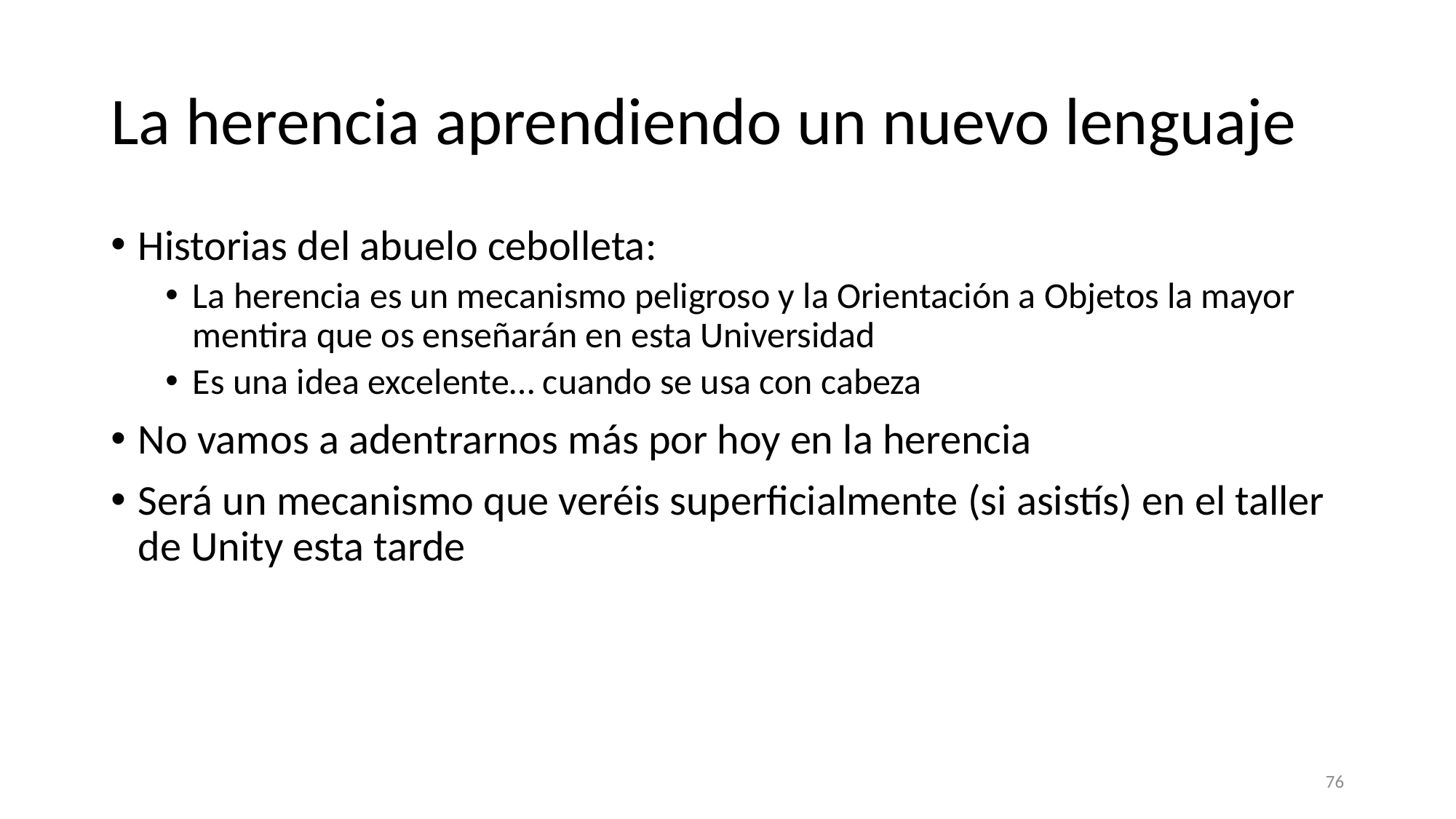

# La herencia aprendiendo un nuevo lenguaje
Historias del abuelo cebolleta:
La herencia es un mecanismo peligroso y la Orientación a Objetos la mayor mentira que os enseñarán en esta Universidad
Es una idea excelente… cuando se usa con cabeza
No vamos a adentrarnos más por hoy en la herencia
Será un mecanismo que veréis superficialmente (si asistís) en el taller de Unity esta tarde
76